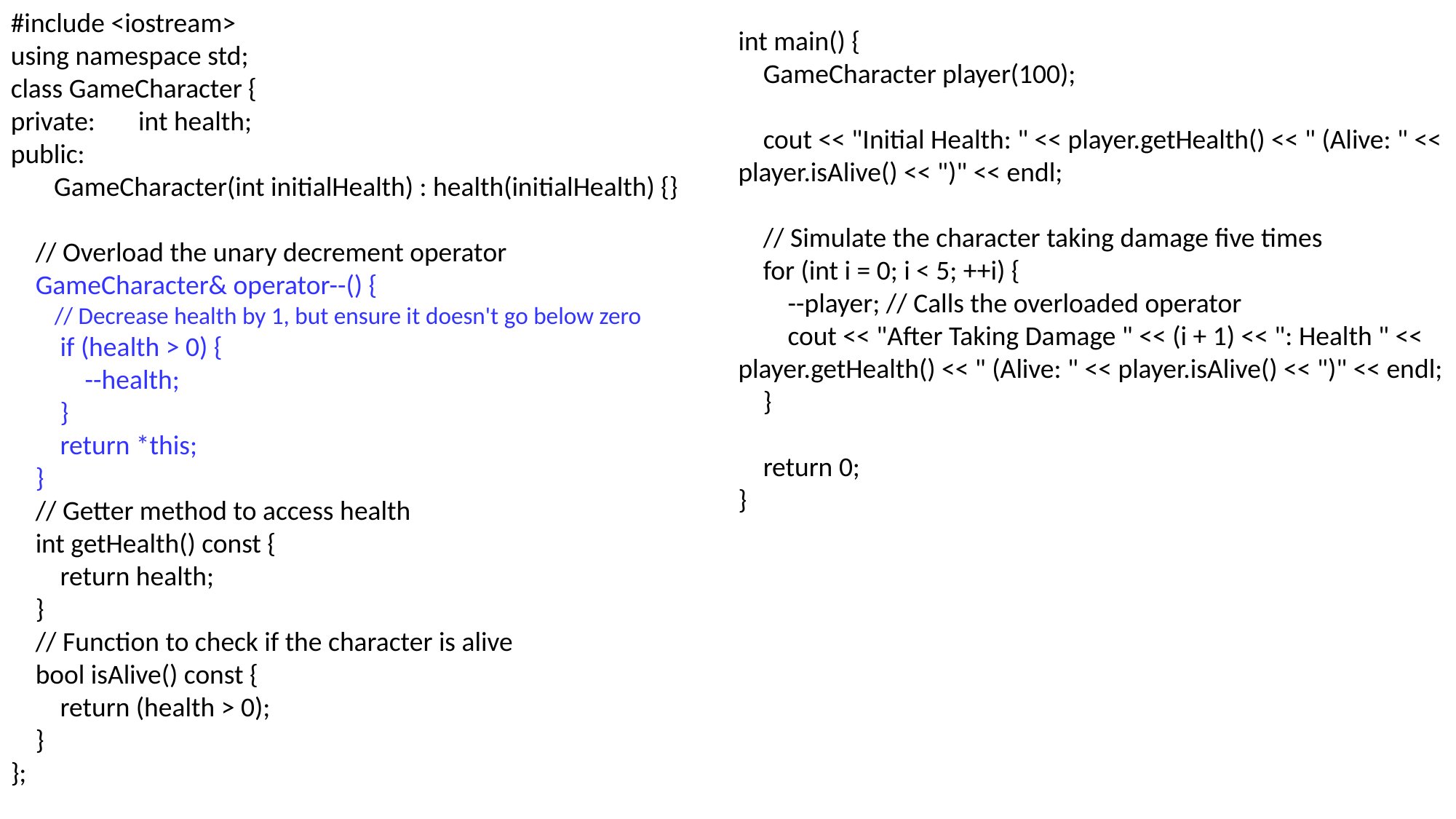

#include <iostream>
using namespace std;
class GameCharacter {
private:       int health;
public:
       GameCharacter(int initialHealth) : health(initialHealth) {}

    // Overload the unary decrement operator
    GameCharacter& operator--() {
        // Decrease health by 1, but ensure it doesn't go below zero
        if (health > 0) {
            --health;
        }
        return *this;
    }
    // Getter method to access health
    int getHealth() const {
        return health;
    }
    // Function to check if the character is alive
    bool isAlive() const {
        return (health > 0);
    }
};
int main() {
    GameCharacter player(100);

    cout << "Initial Health: " << player.getHealth() << " (Alive: " << player.isAlive() << ")" << endl;

    // Simulate the character taking damage five times
    for (int i = 0; i < 5; ++i) {
        --player; // Calls the overloaded operator
        cout << "After Taking Damage " << (i + 1) << ": Health " << player.getHealth() << " (Alive: " << player.isAlive() << ")" << endl;
    }

    return 0;
}